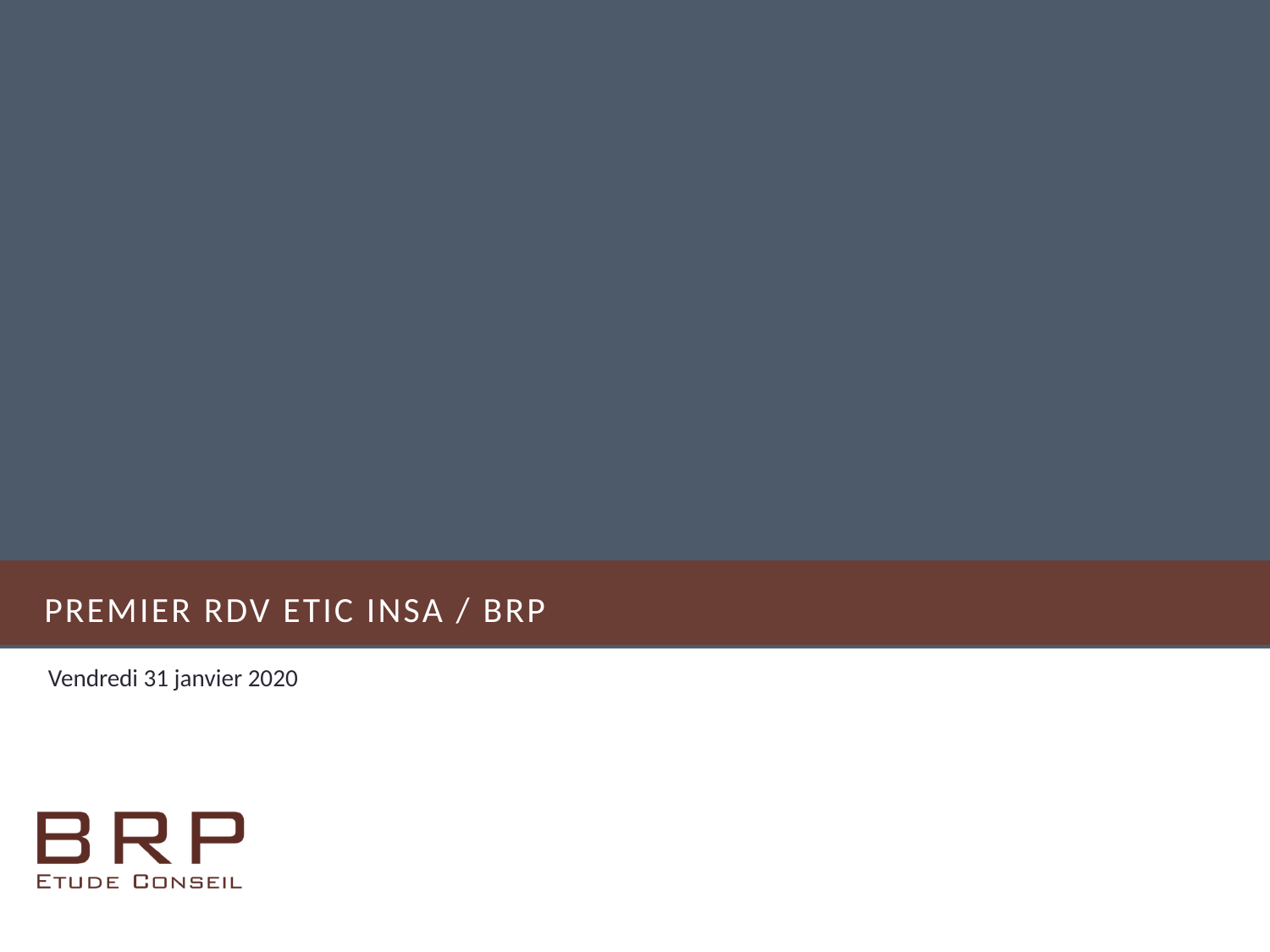

# Premier RDV ETIC INSA / BRP
Vendredi 31 janvier 2020